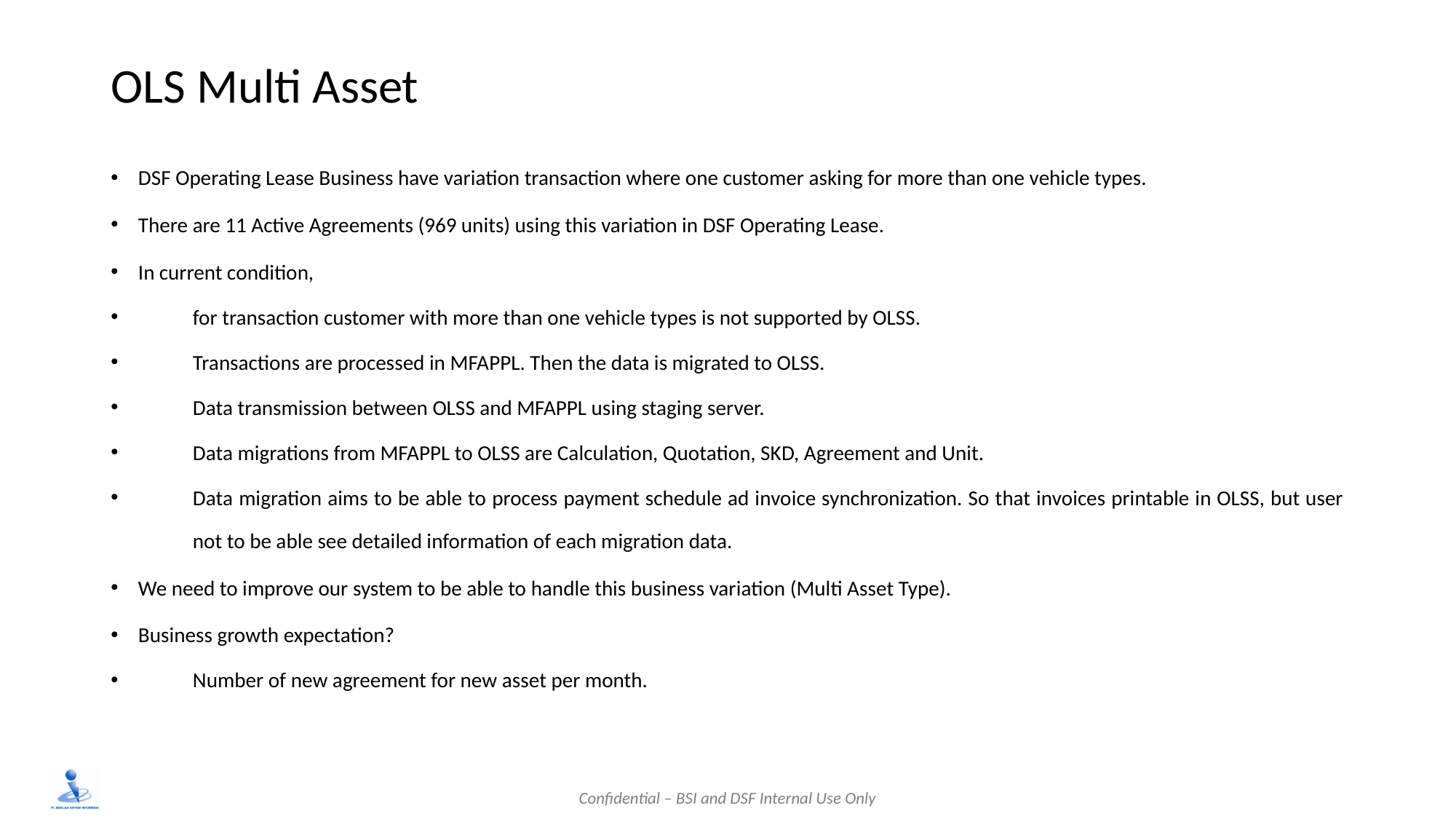

# OLS Multi Asset
DSF Operating Lease Business have variation transaction where one customer asking for more than one vehicle types.
There are 11 Active Agreements (969 units) using this variation in DSF Operating Lease.
In current condition,
for transaction customer with more than one vehicle types is not supported by OLSS.
Transactions are processed in MFAPPL. Then the data is migrated to OLSS.
Data transmission between OLSS and MFAPPL using staging server.
Data migrations from MFAPPL to OLSS are Calculation, Quotation, SKD, Agreement and Unit.
Data migration aims to be able to process payment schedule ad invoice synchronization. So that invoices printable in OLSS, but user not to be able see detailed information of each migration data.
We need to improve our system to be able to handle this business variation (Multi Asset Type).
Business growth expectation?
Number of new agreement for new asset per month.